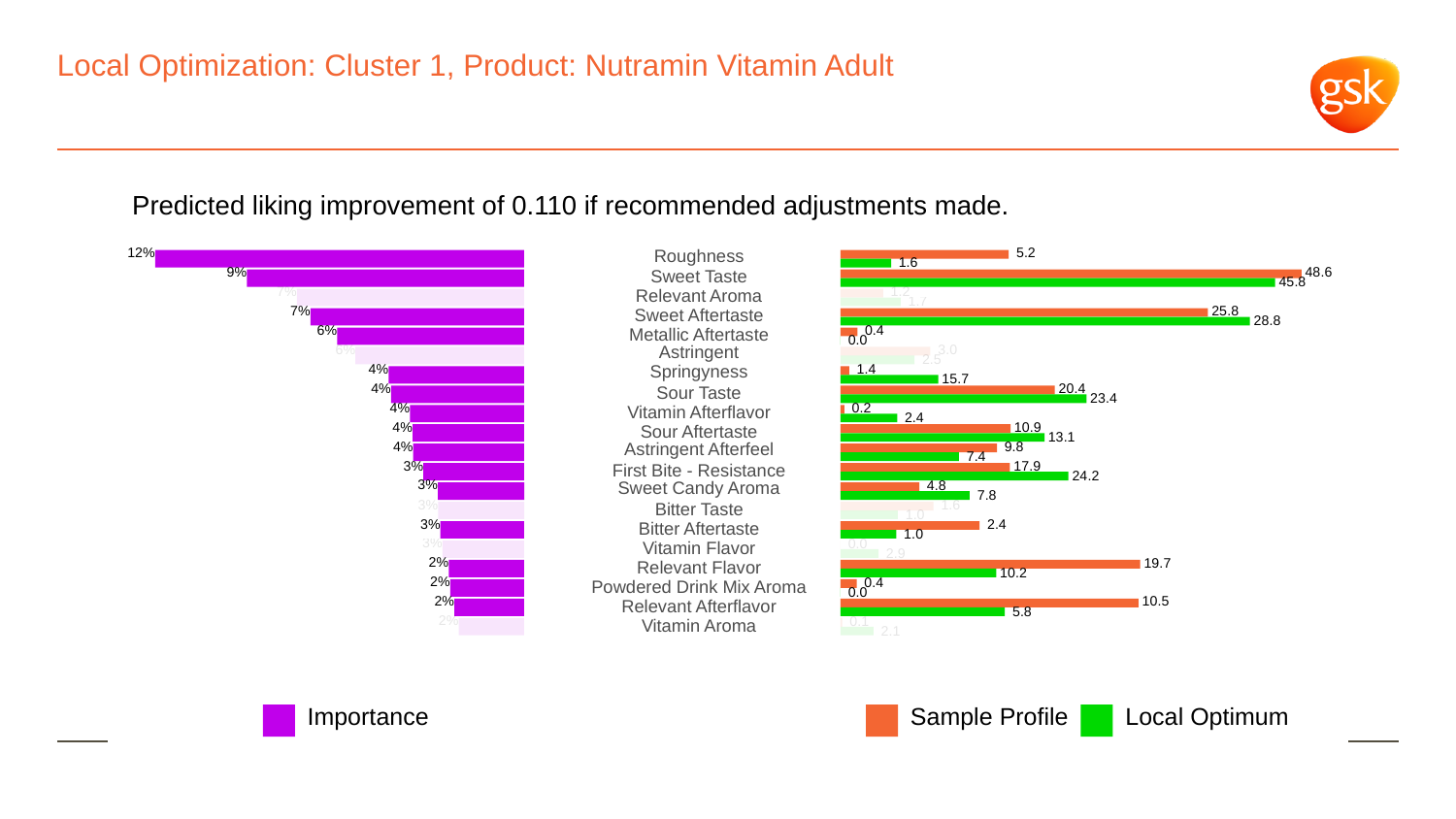

# Local Optimization: Cluster 1, Product: Nutramin Vitamin Adult

Predicted liking improvement of 0.110 if recommended adjustments made.

12%
Roughness
  5.2

  1.6

9%
 48.6

Sweet Taste
 45.8

7%
  1.2

Relevant Aroma
  1.7

7%
 25.8

Sweet Aftertaste
 28.8

6%
  0.4

Metallic Aftertaste
  0.0

6%
Astringent
  3.0

  2.5

4%
Springyness
  1.4

 15.7

4%
 20.4

Sour Taste
 23.4

4%
  0.2

Vitamin Afterflavor
  2.4

4%
 10.9

Sour Aftertaste
 13.1

4%
Astringent Afterfeel
  9.8

  7.4

3%
 17.9

First Bite - Resistance
 24.2

3%
Sweet Candy Aroma
  4.8

  7.8

3%
  1.6

Bitter Taste
  1.0

3%
  2.4

Bitter Aftertaste
  1.0

3%
  0.0

Vitamin Flavor
  2.9

2%
 19.7

Relevant Flavor
 10.2

2%
  0.4

Powdered Drink Mix Aroma
  0.0

2%
 10.5

Relevant Afterflavor
  5.8

2%
  0.1

Vitamin Aroma
  2.1

Local Optimum
Sample Profile
Importance